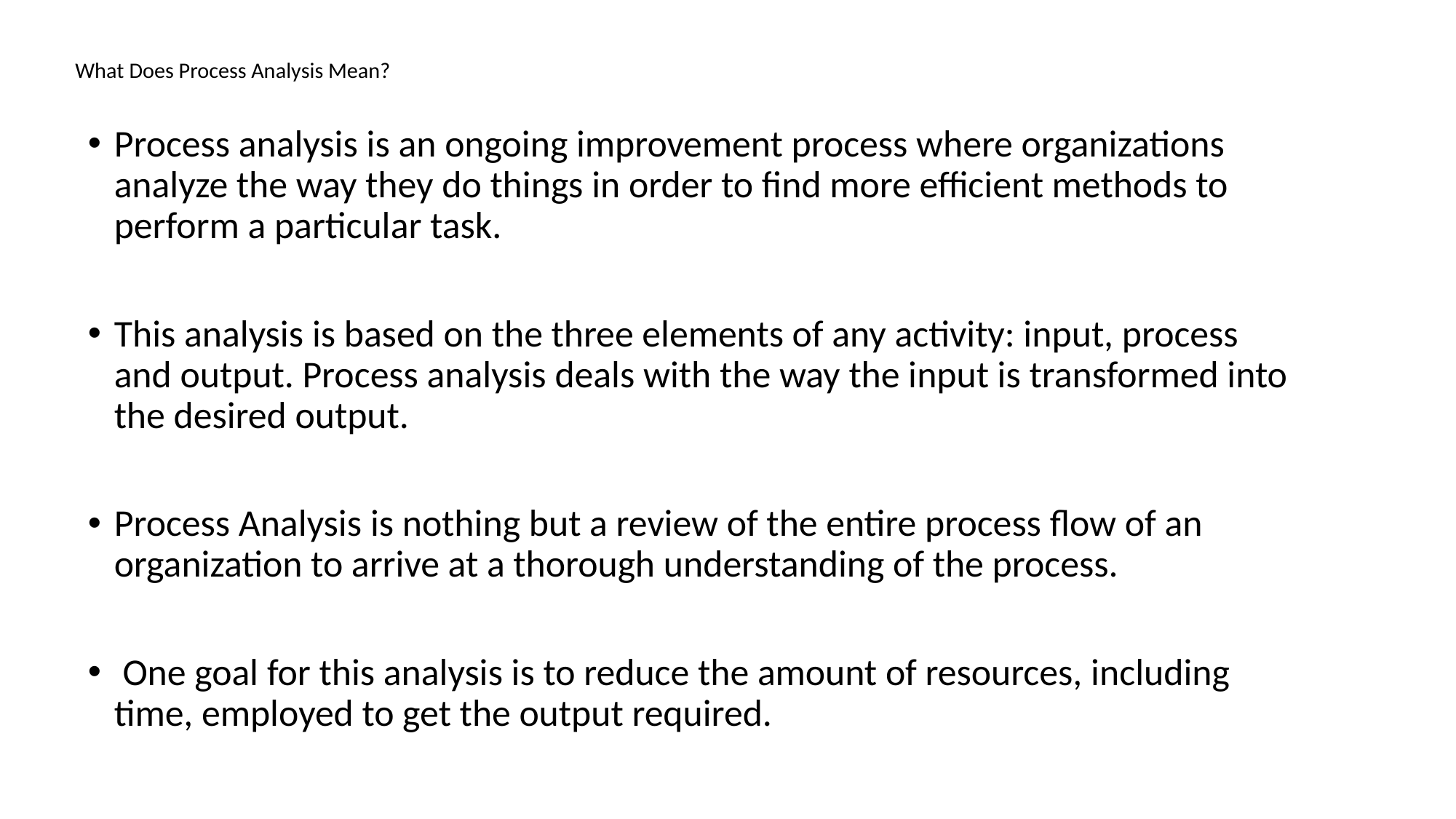

# What Does Process Analysis Mean?
Process analysis is an ongoing improvement process where organizations analyze the way they do things in order to find more efficient methods to perform a particular task.

This analysis is based on the three elements of any activity: input, process and output. Process analysis deals with the way the input is transformed into the desired output.

Process Analysis is nothing but a review of the entire process flow of an organization to arrive at a thorough understanding of the process.

 One goal for this analysis is to reduce the amount of resources, including time, employed to get the output required.